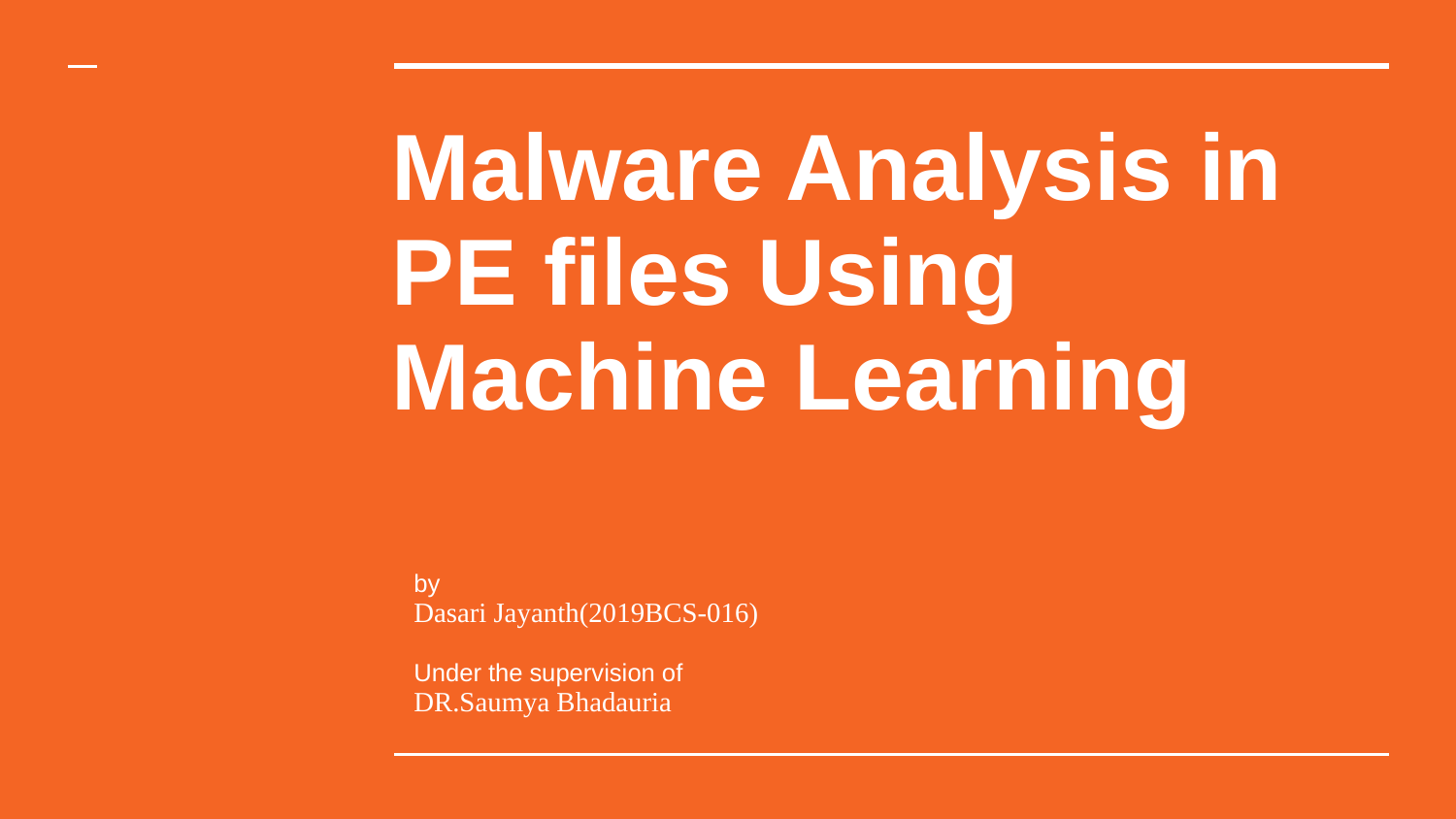

# Malware Analysis in PE files Using Machine Learning
by
Dasari Jayanth(2019BCS-016)

Under the supervision of
DR.Saumya Bhadauria